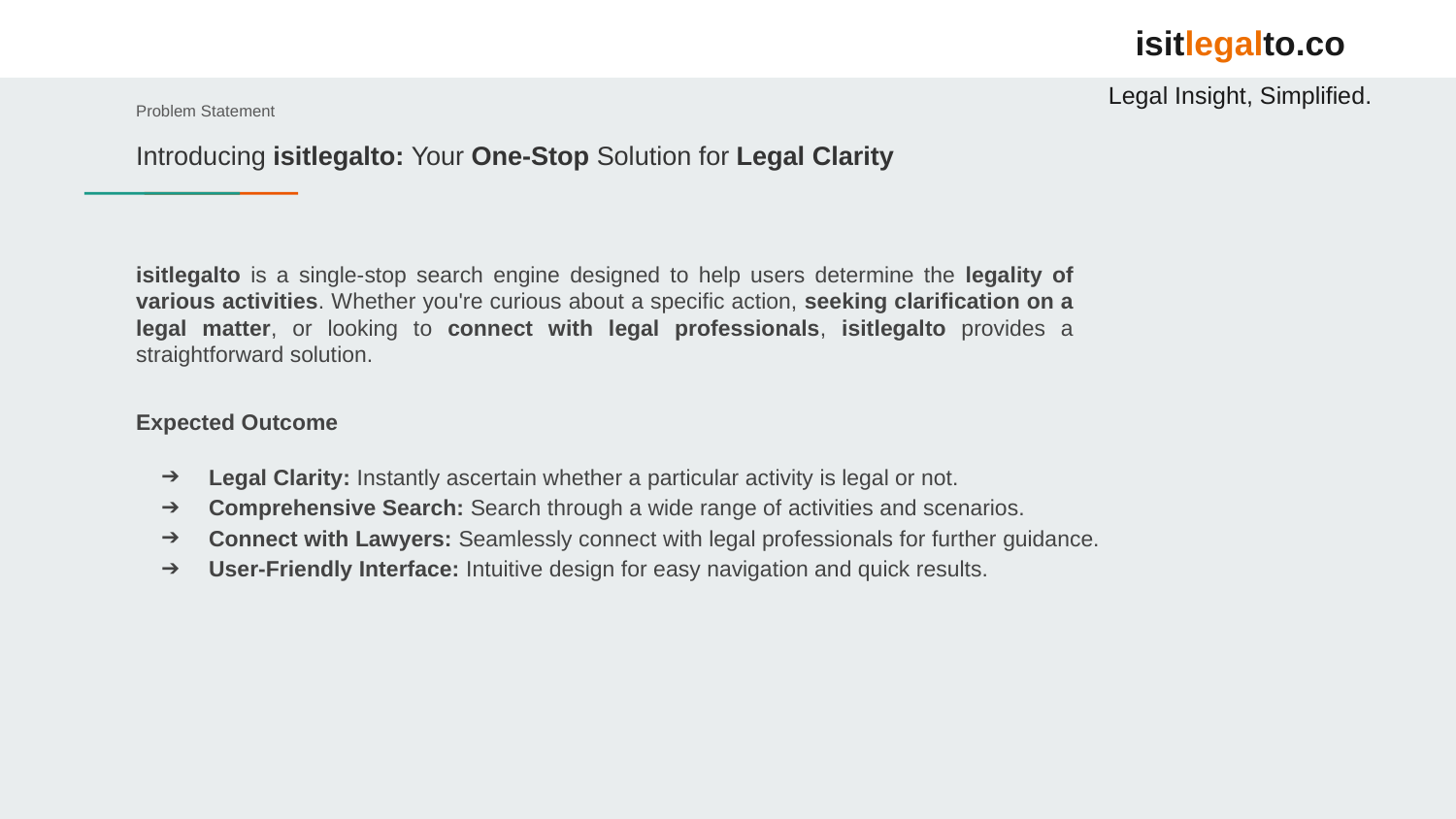

isitlegalto.co
Legal Insight, Simplified.
Problem Statement
Introducing isitlegalto: Your One-Stop Solution for Legal Clarity
isitlegalto is a single-stop search engine designed to help users determine the legality of various activities. Whether you're curious about a specific action, seeking clarification on a legal matter, or looking to connect with legal professionals, isitlegalto provides a straightforward solution.
Expected Outcome
Legal Clarity: Instantly ascertain whether a particular activity is legal or not.
Comprehensive Search: Search through a wide range of activities and scenarios.
Connect with Lawyers: Seamlessly connect with legal professionals for further guidance.
User-Friendly Interface: Intuitive design for easy navigation and quick results.